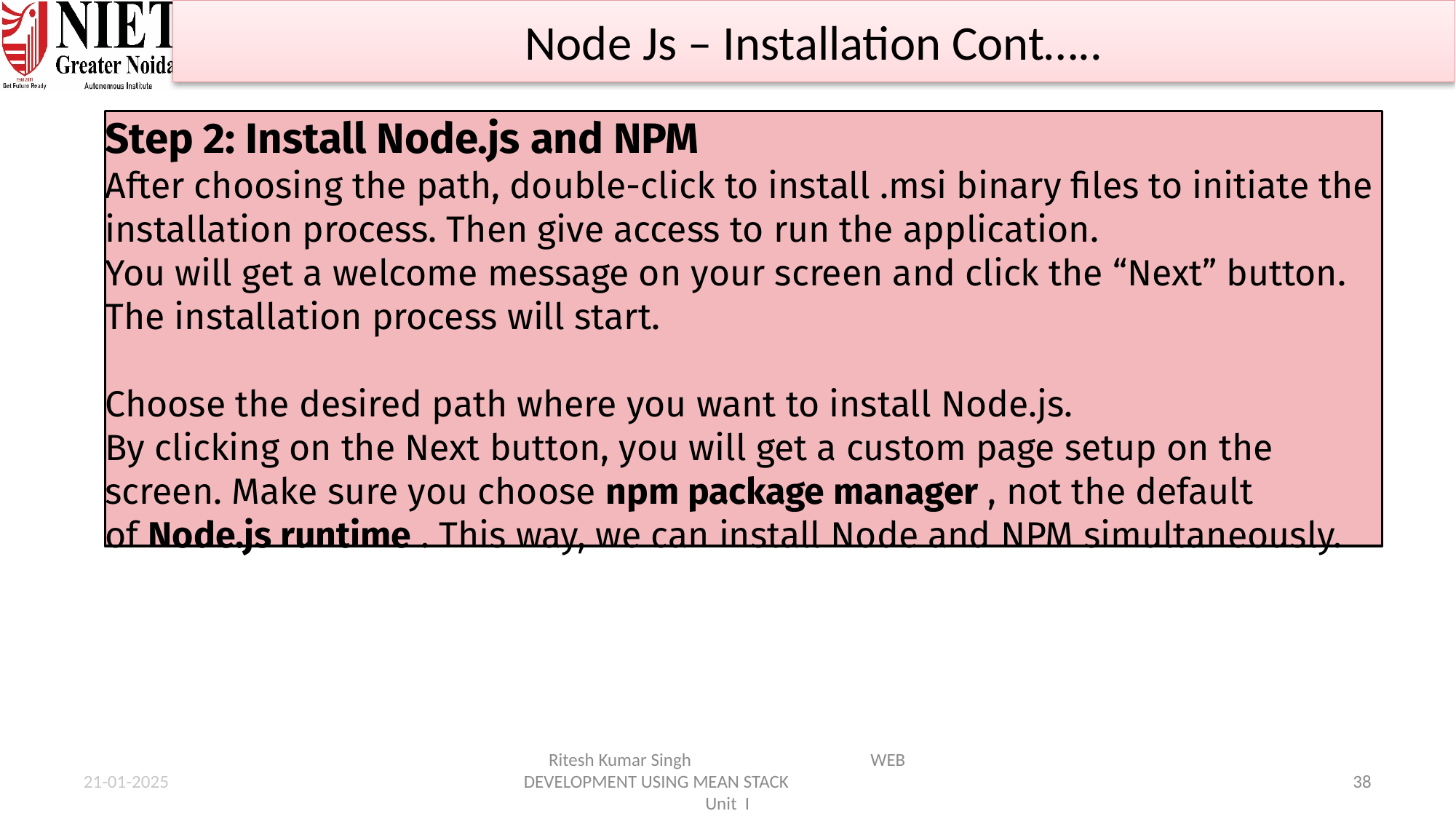

Node Js – Installation Cont…..
Step 2: Install Node.js and NPM
After choosing the path, double-click to install .msi binary files to initiate the installation process. Then give access to run the application.
You will get a welcome message on your screen and click the “Next” button. The installation process will start.

Choose the desired path where you want to install Node.js.
By clicking on the Next button, you will get a custom page setup on the screen. Make sure you choose npm package manager , not the default of Node.js runtime . This way, we can install Node and NPM simultaneously.
21-01-2025
Ritesh Kumar Singh                                           WEB DEVELOPMENT USING MEAN STACK                                   Unit  I
38